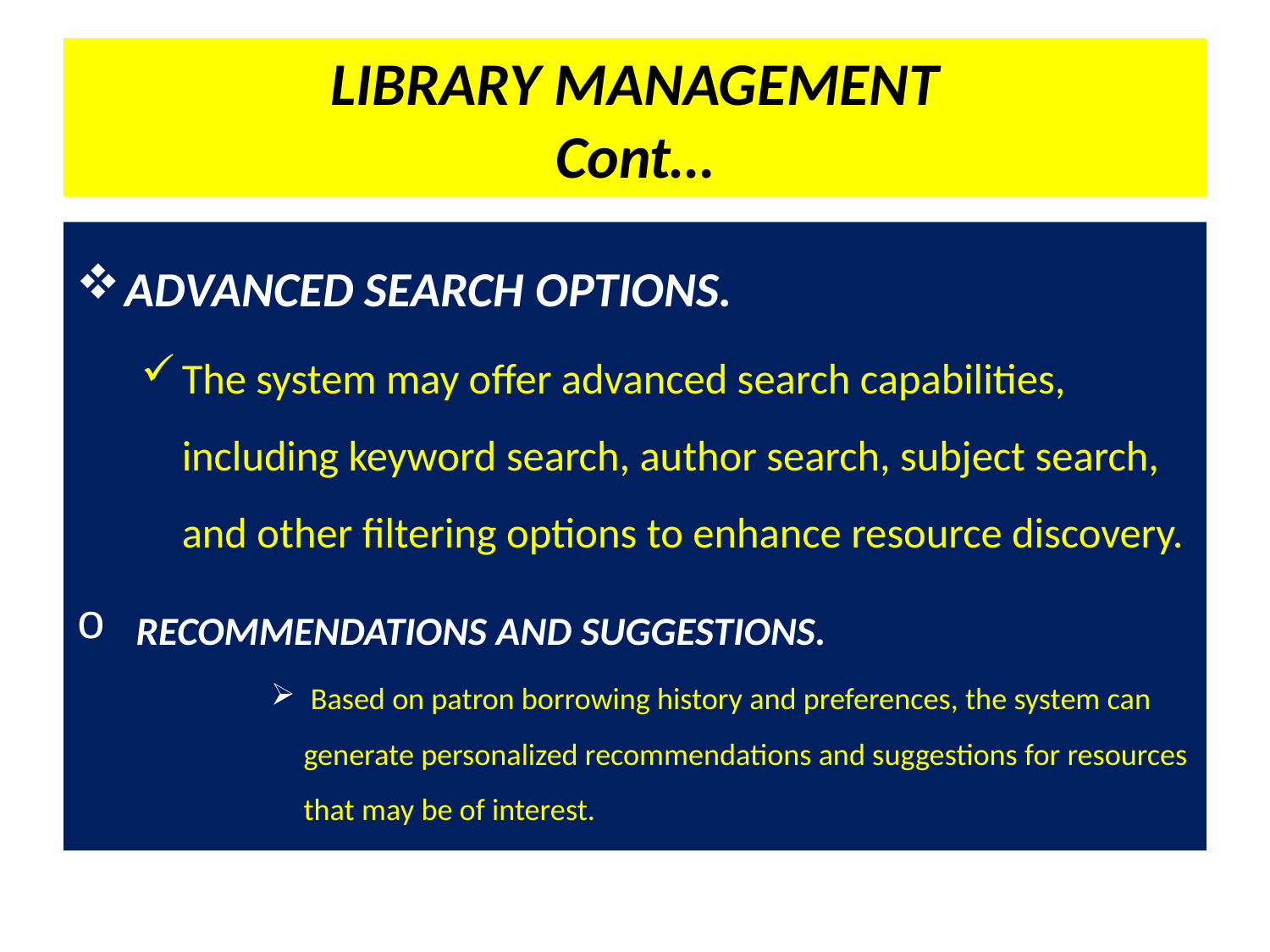

# LIBRARY MANAGEMENT Cont…
ADVANCED SEARCH OPTIONS.
The system may offer advanced search capabilities, including keyword search, author search, subject search, and other filtering options to enhance resource discovery.
 RECOMMENDATIONS AND SUGGESTIONS.
 Based on patron borrowing history and preferences, the system can generate personalized recommendations and suggestions for resources that may be of interest.